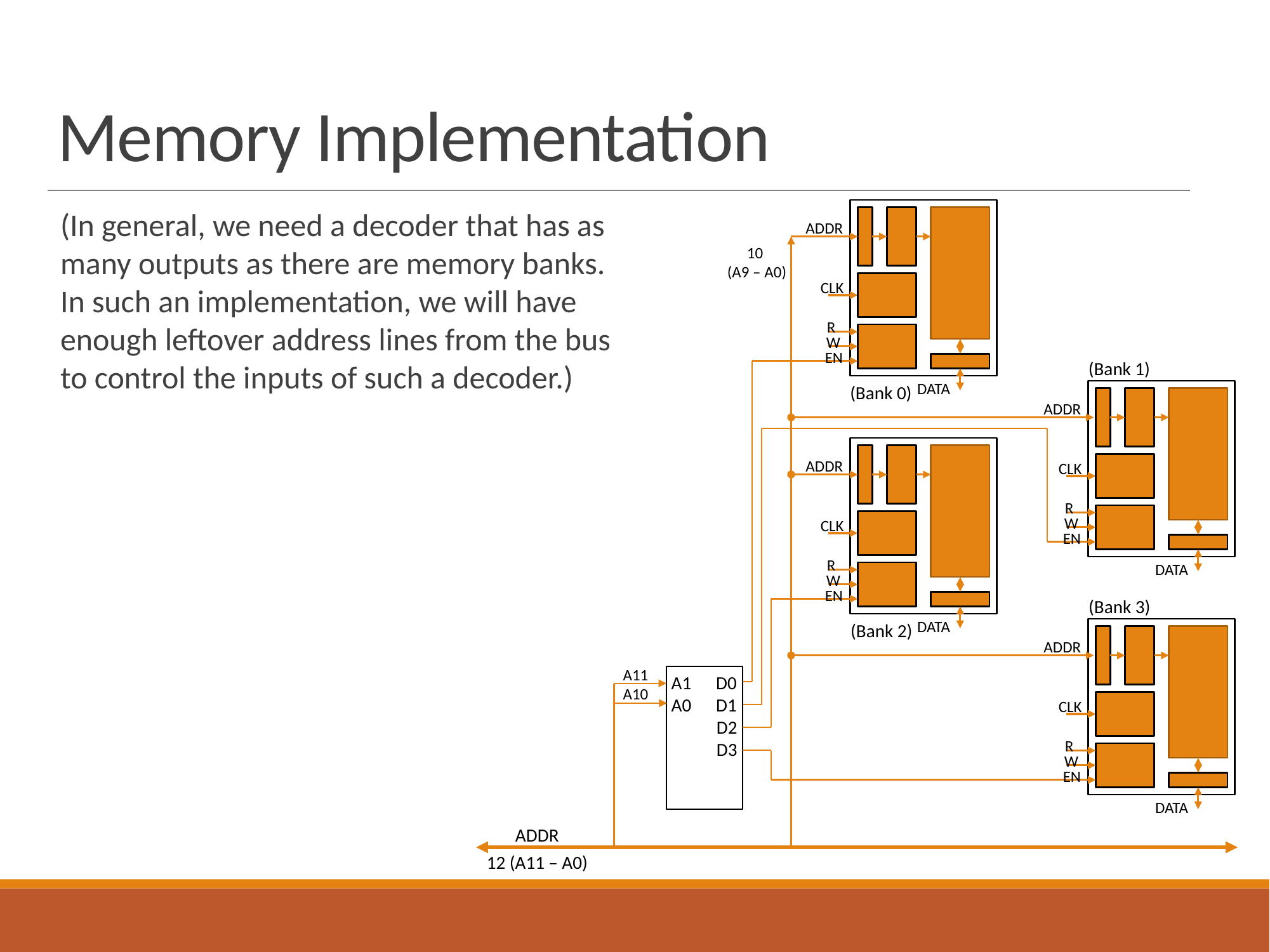

# Memory Implementation
(In general, we need a decoder that has as many outputs as there are memory banks. In such an implementation, we will have enough leftover address lines from the bus to control the inputs of such a decoder.)

ADDR

CLK
R

W
EN

DATA
10
(A9 – A0)
(Bank 1)

ADDR

CLK
R

W
EN

DATA
(Bank 0)

ADDR

CLK
R

W
EN

DATA
(Bank 3)

ADDR

CLK
R

W
EN

DATA
(Bank 2)
A11
A10
A1      D0
A0      D1
           D2
           D3
ADDR
12 (A11 – A0)